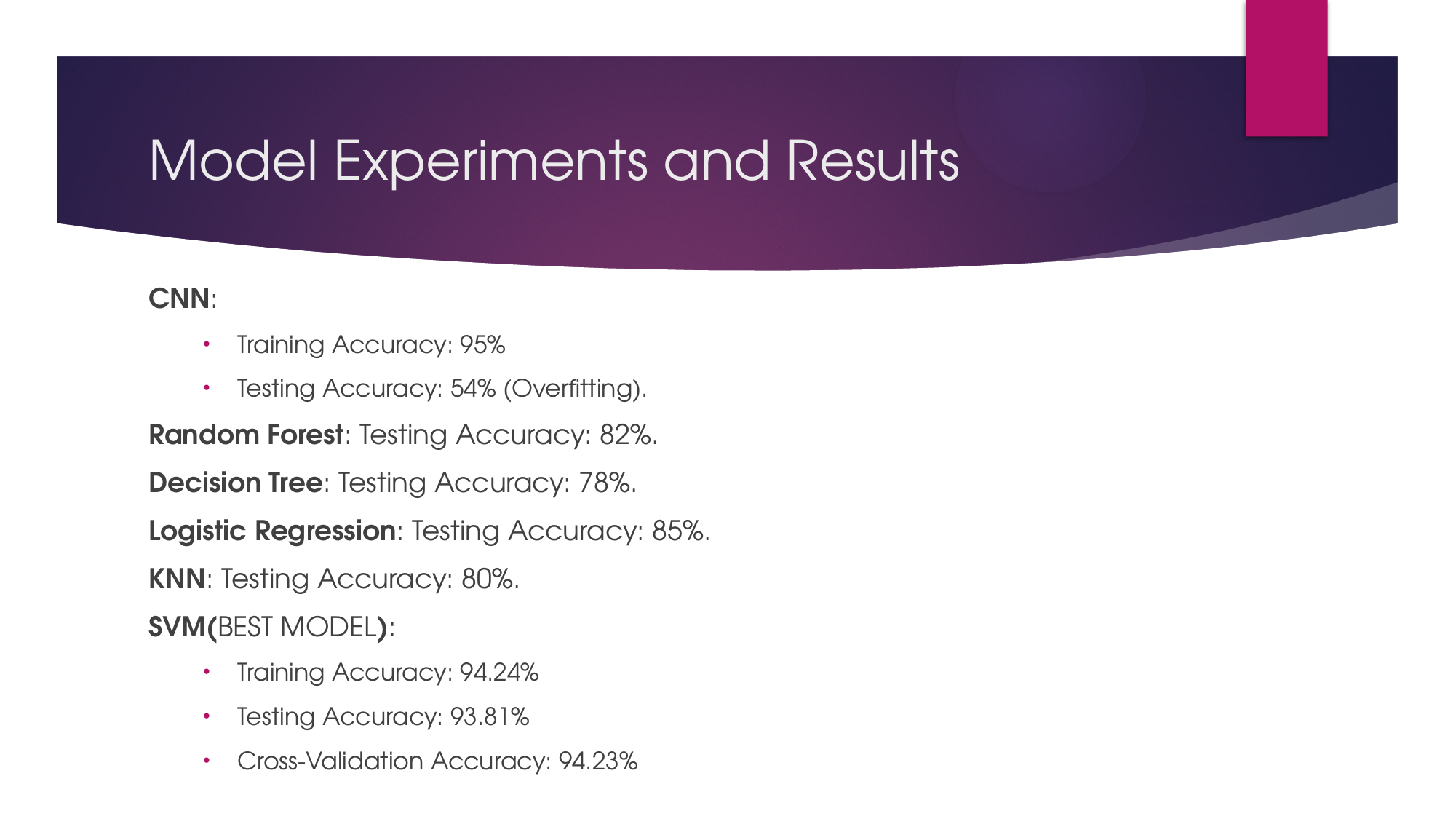

# Model Experiments and Results
CNN:
Training Accuracy: 95%
Testing Accuracy: 54% (Overfitting).
Random Forest: Testing Accuracy: 82%.
Decision Tree: Testing Accuracy: 78%.
Logistic Regression: Testing Accuracy: 85%.
KNN: Testing Accuracy: 80%.
SVM(BEST MODEL):
Training Accuracy: 94.24%
Testing Accuracy: 93.81%
Cross-Validation Accuracy: 94.23%